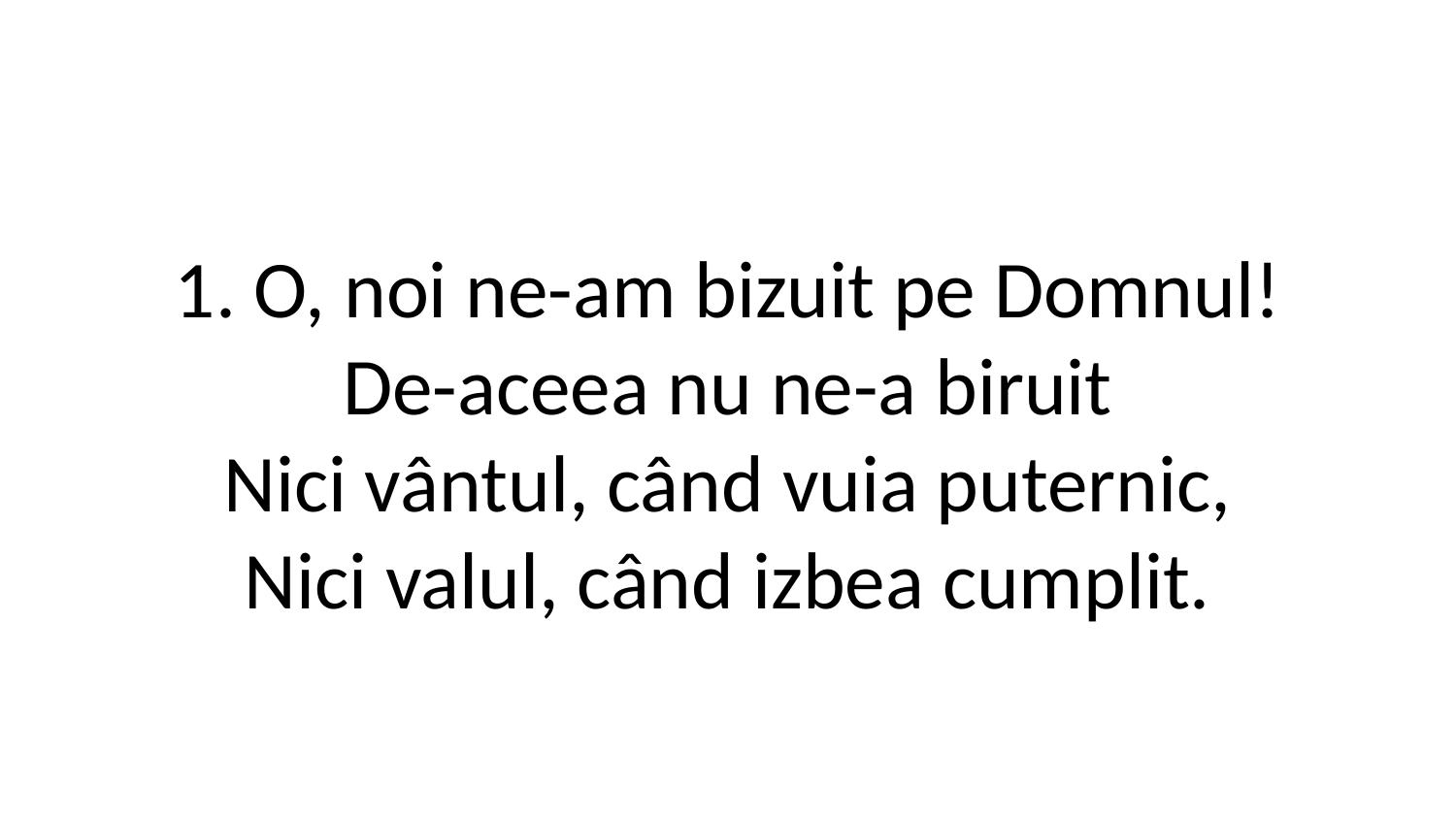

1. O, noi ne-am bizuit pe Domnul!
De-aceea nu ne-a biruit
Nici vântul, când vuia puternic,
Nici valul, când izbea cumplit.